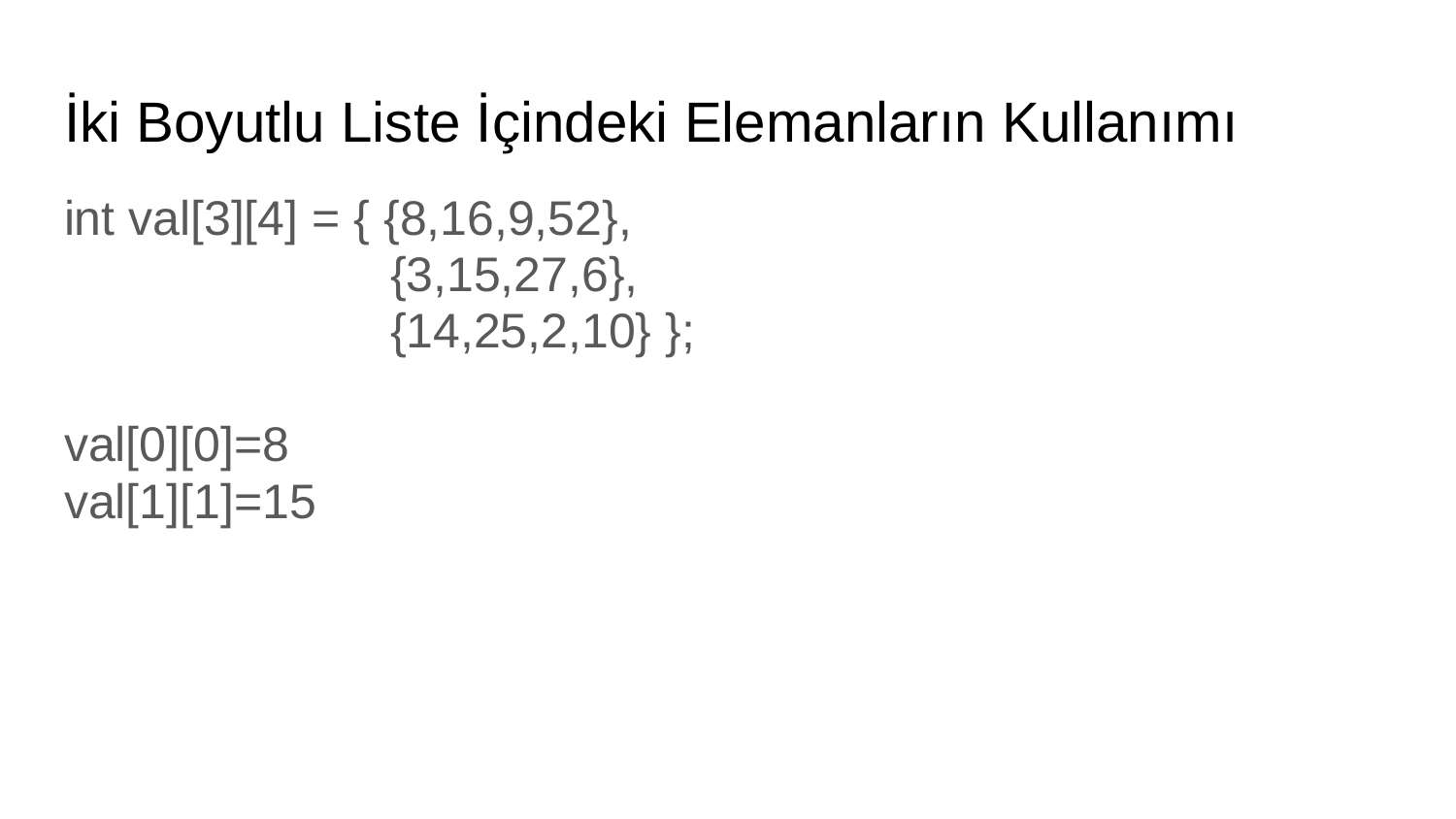

# İki Boyutlu Liste İçindeki Elemanların Kullanımı
int val[3][4] = { {8,16,9,52},
                        {3,15,27,6},
                        {14,25,2,10} };

val[0][0]=8
val[1][1]=15